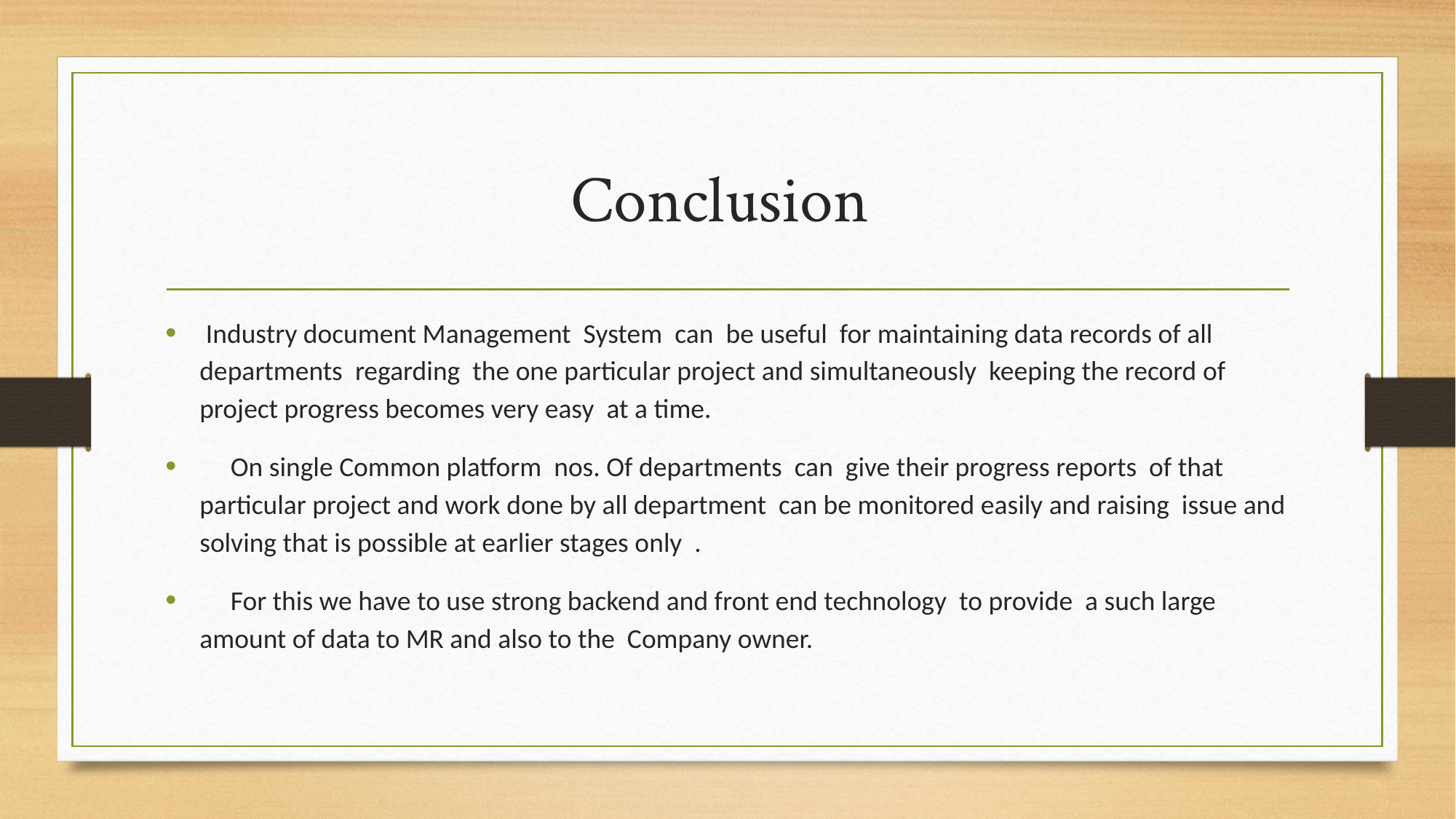

# Conclusion
 Industry document Management  System  can  be useful  for maintaining data records of all departments  regarding  the one particular project and simultaneously  keeping the record of project progress becomes very easy  at a time.
     On single Common platform  nos. Of departments  can  give their progress reports  of that particular project and work done by all department  can be monitored easily and raising  issue and solving that is possible at earlier stages only  .
     For this we have to use strong backend and front end technology  to provide  a such large amount of data to MR and also to the  Company owner.